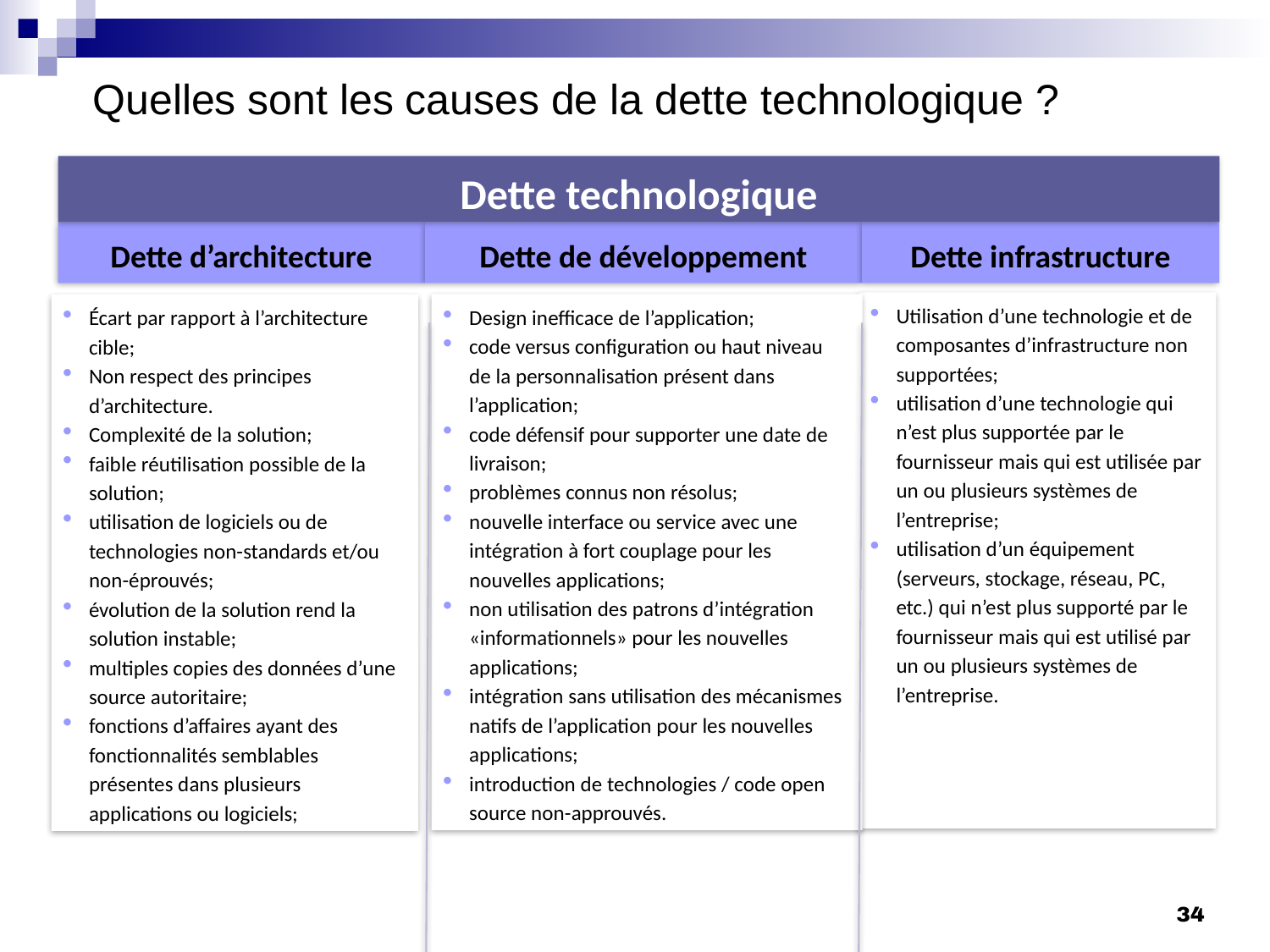

Quelles sont les causes de la dette technologique ?
Dette technologique
Dette d’architecture
Dette de développement
Dette infrastructure
Utilisation d’une technologie et de composantes d’infrastructure non supportées;
utilisation d’une technologie qui n’est plus supportée par le fournisseur mais qui est utilisée par un ou plusieurs systèmes de l’entreprise;
utilisation d’un équipement (serveurs, stockage, réseau, PC, etc.) qui n’est plus supporté par le fournisseur mais qui est utilisé par un ou plusieurs systèmes de l’entreprise.
Design inefficace de l’application;
code versus configuration ou haut niveau de la personnalisation présent dans l’application;
code défensif pour supporter une date de  livraison;
problèmes connus non résolus;
nouvelle interface ou service avec une intégration à fort couplage pour les nouvelles applications;
non utilisation des patrons d’intégration «informationnels» pour les nouvelles applications;
intégration sans utilisation des mécanismes natifs de l’application pour les nouvelles applications;
introduction de technologies / code open source non-approuvés.
Écart par rapport à l’architecture cible;
Non respect des principes d’architecture.
Complexité de la solution;
faible réutilisation possible de la solution;
utilisation de logiciels ou de technologies non-standards et/ou non-éprouvés;
évolution de la solution rend la solution instable;
multiples copies des données d’une source autoritaire;
fonctions d’affaires ayant des fonctionnalités semblables présentes dans plusieurs applications ou logiciels;
34